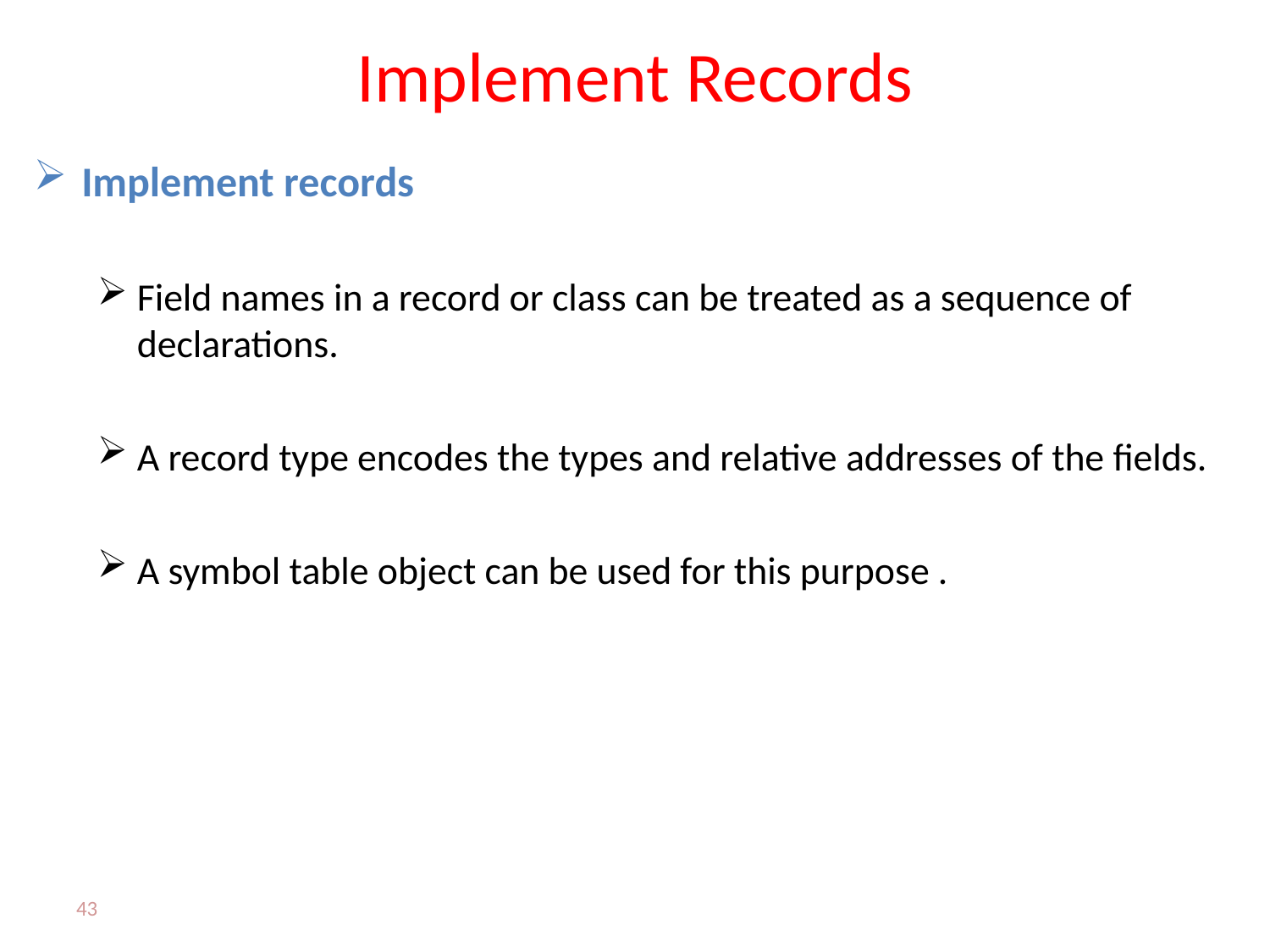

# Implement Records
Implement records

Field names in a record or class can be treated as a sequence of declarations.

A record type encodes the types and relative addresses of the fields.

A symbol table object can be used for this purpose .
43